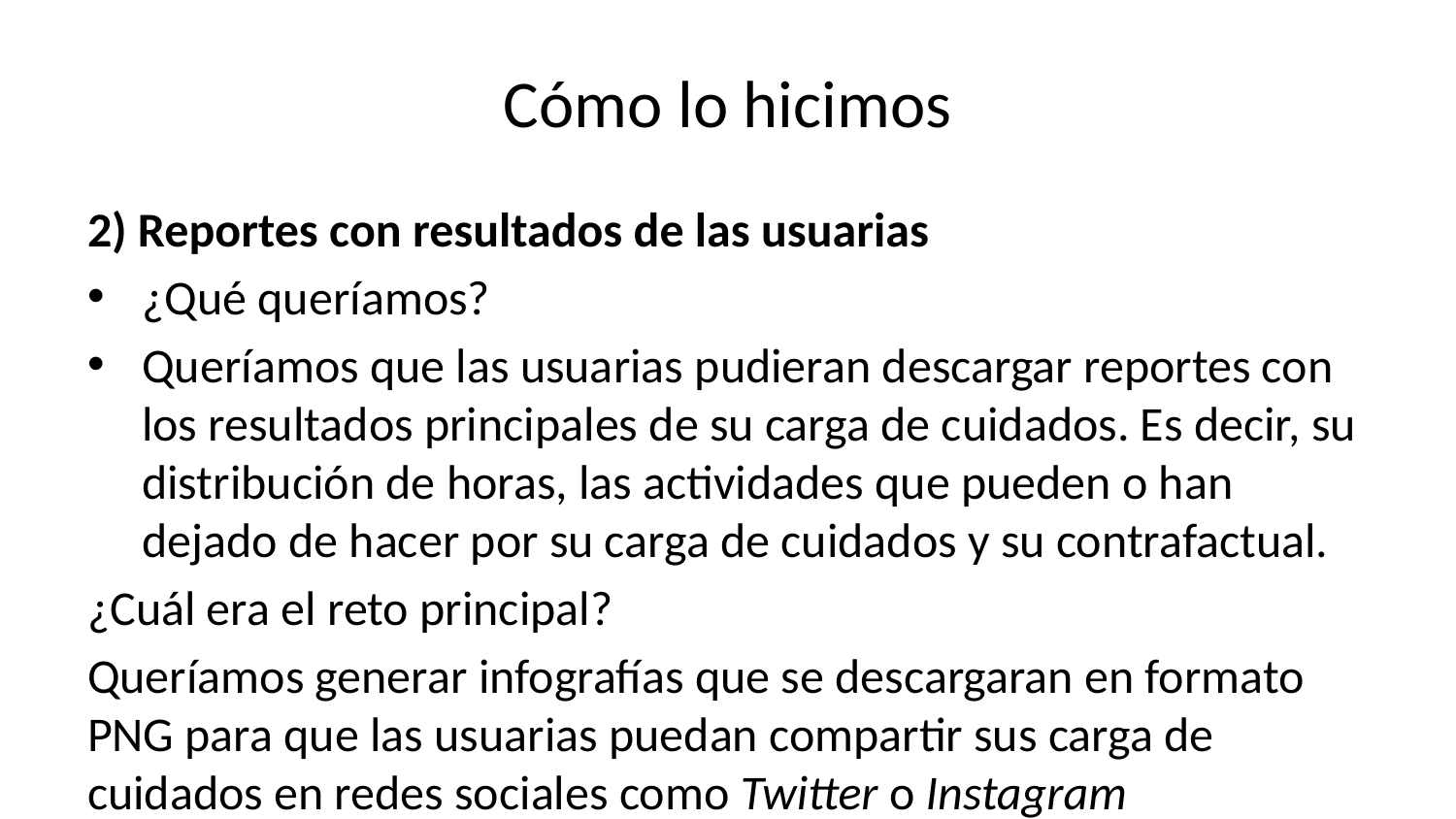

# Cómo lo hicimos
2) Reportes con resultados de las usuarias
¿Qué queríamos?
Queríamos que las usuarias pudieran descargar reportes con los resultados principales de su carga de cuidados. Es decir, su distribución de horas, las actividades que pueden o han dejado de hacer por su carga de cuidados y su contrafactual.
¿Cuál era el reto principal?
Queríamos generar infografías que se descargaran en formato PNG para que las usuarias puedan compartir sus carga de cuidados en redes sociales como Twitter o Instagram
Por lo tanto… tuvimos que desarrollar nuestra propia forma de generar reportes en Shiny, ya que no podíamos usar reportes de Rmarkdown ya que éste no permite descargar en PNG. Además, necesitábamos más flexibilidad para expresiones reactive de Shiny.